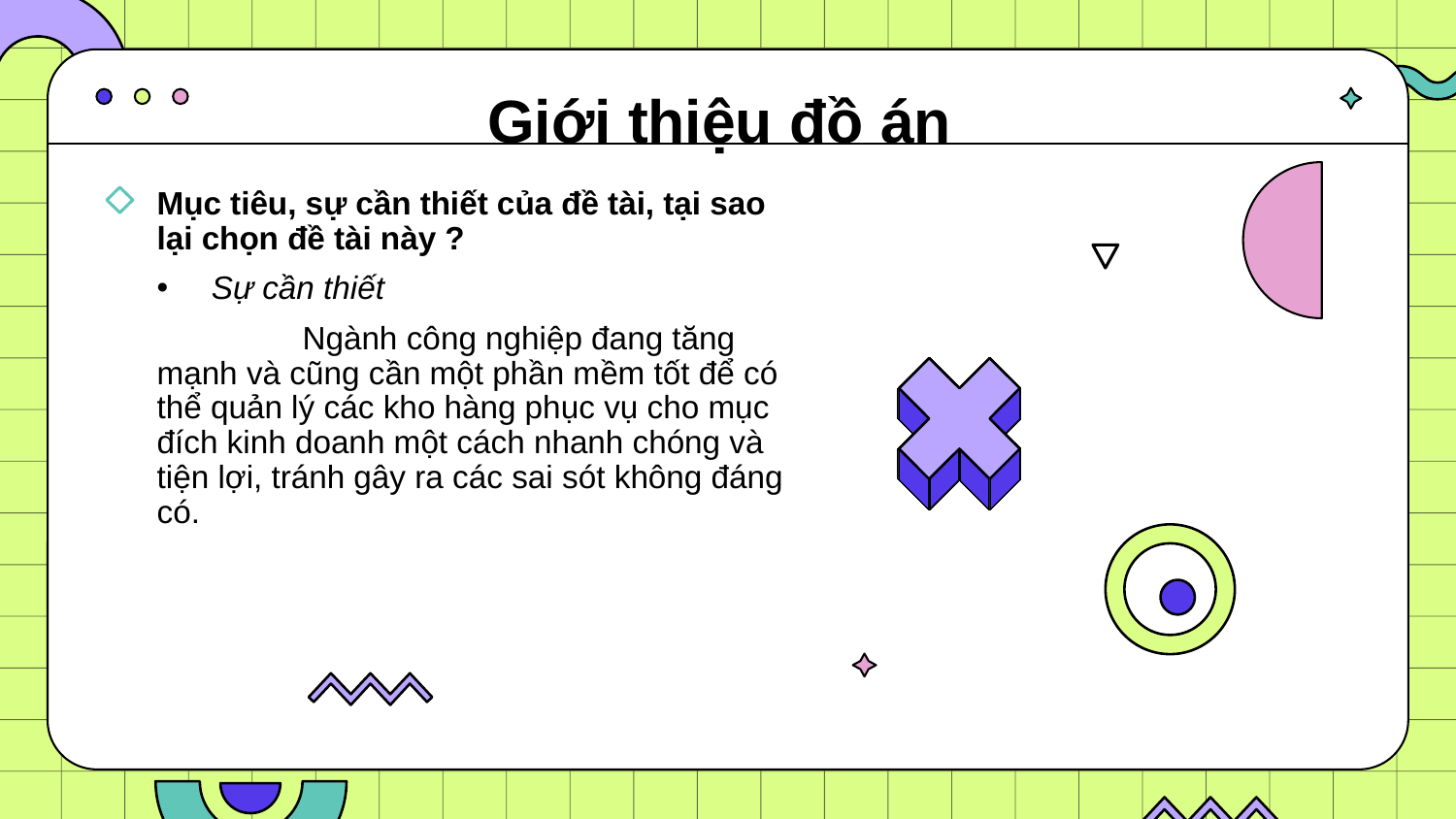

# Giới thiệu đồ án
Mục tiêu, sự cần thiết của đề tài, tại sao lại chọn đề tài này ?
Sự cần thiết
	Ngành công nghiệp đang tăng mạnh và cũng cần một phần mềm tốt để có thể quản lý các kho hàng phục vụ cho mục đích kinh doanh một cách nhanh chóng và tiện lợi, tránh gây ra các sai sót không đáng có.